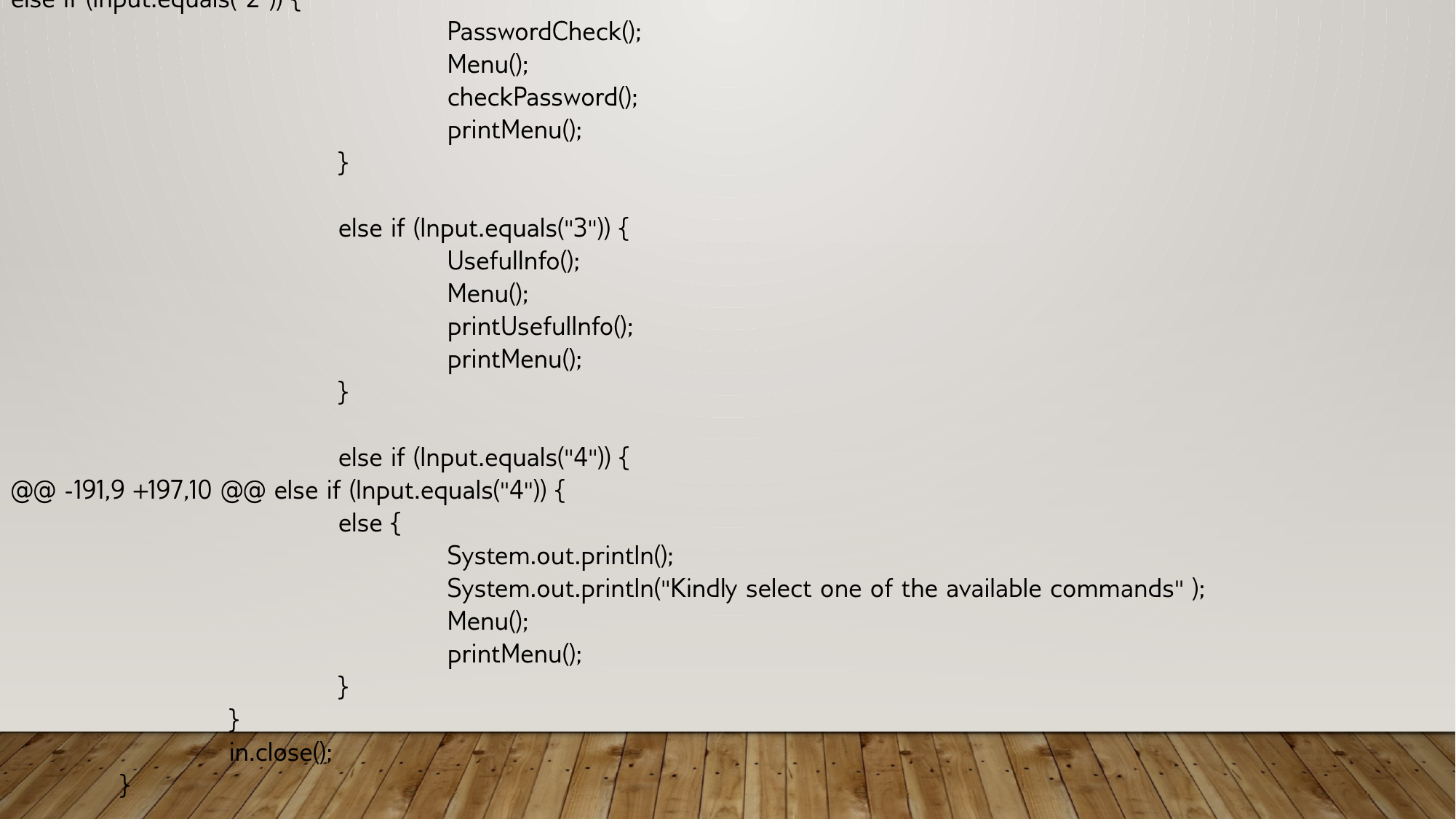

else if (Input.equals("2")) {
				PasswordCheck();
				Menu();
				checkPassword();
				printMenu();
			}

			else if (Input.equals("3")) {
				UsefulInfo();
				Menu();
				printUsefulInfo();
				printMenu();
			}

			else if (Input.equals("4")) {
@@ -191,9 +197,10 @@ else if (Input.equals("4")) {
			else {
				System.out.println();
				System.out.println("Kindly select one of the available commands" );
				Menu();
				printMenu();
			}
		}
		in.close();
	}